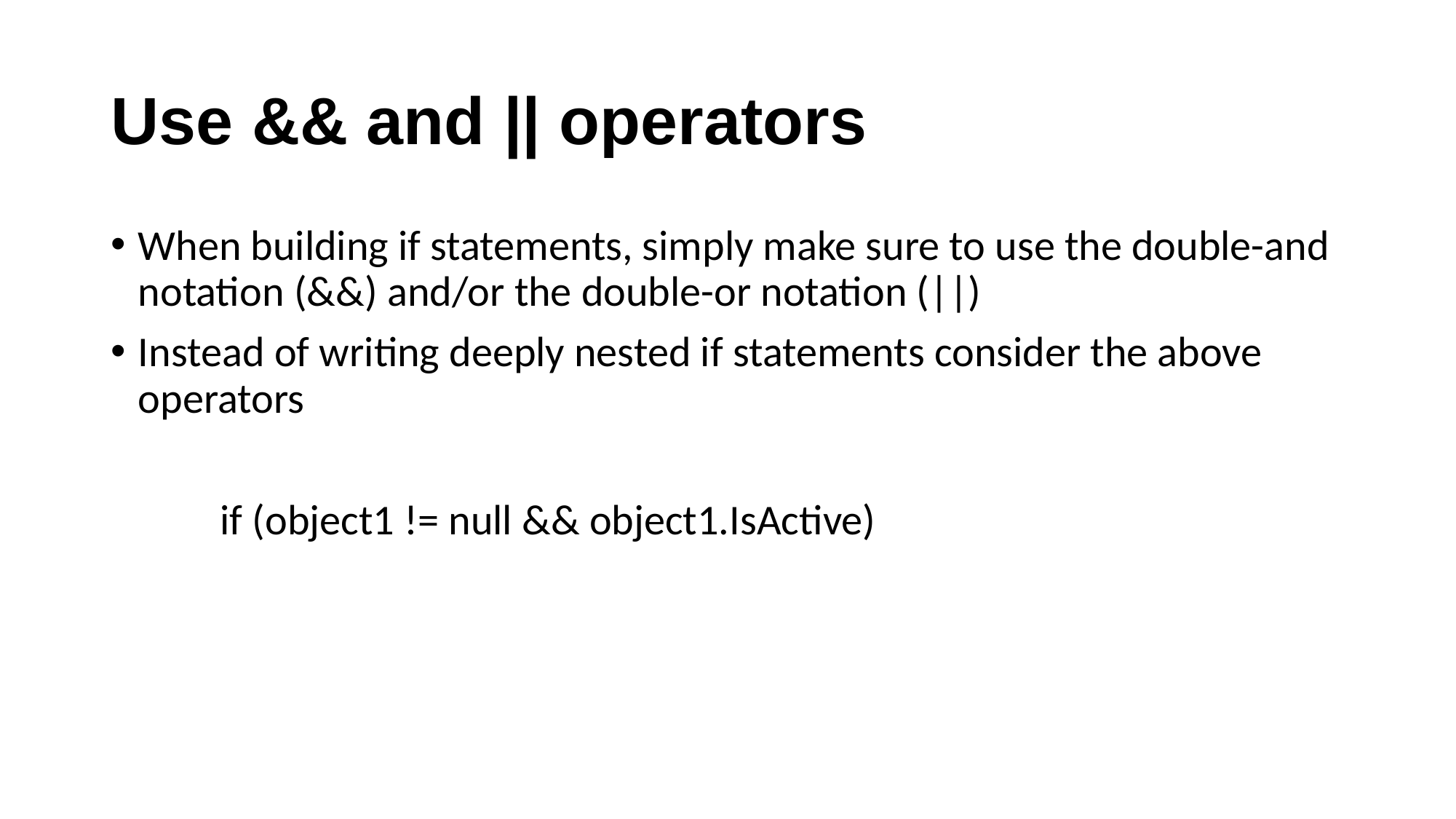

# Use && and || operators
When building if statements, simply make sure to use the double-and notation (&&) and/or the double-or notation (||)
Instead of writing deeply nested if statements consider the above operators

	if (object1 != null && object1.IsActive)